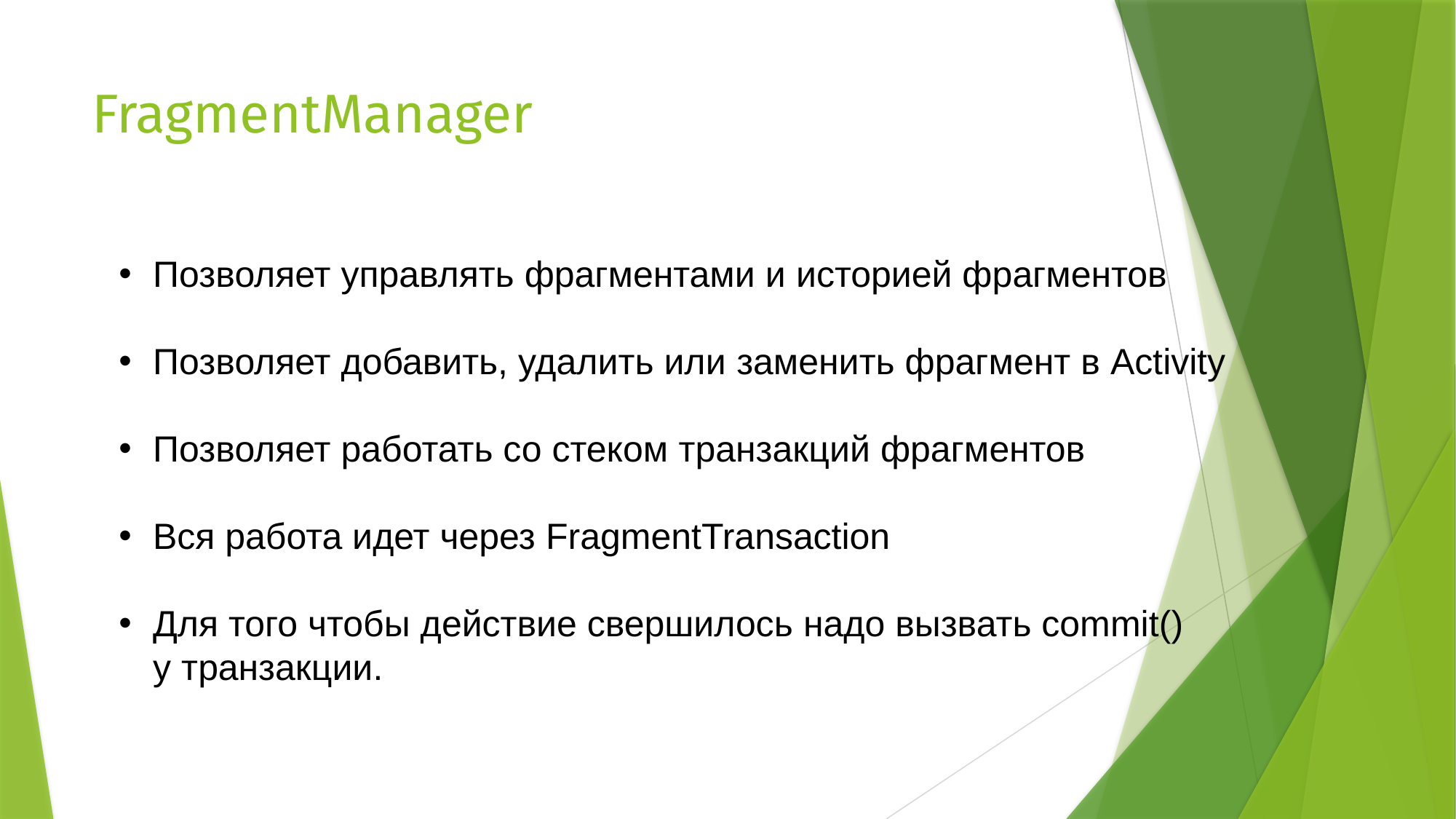

# FragmentManager
Позволяет управлять фрагментами и историей фрагментов

Позволяет добавить, удалить или заменить фрагмент в Activity

Позволяет работать со стеком транзакций фрагментов

Вся работа идет через FragmentTransaction

Для того чтобы действие свершилось надо вызвать commit()
у транзакции.